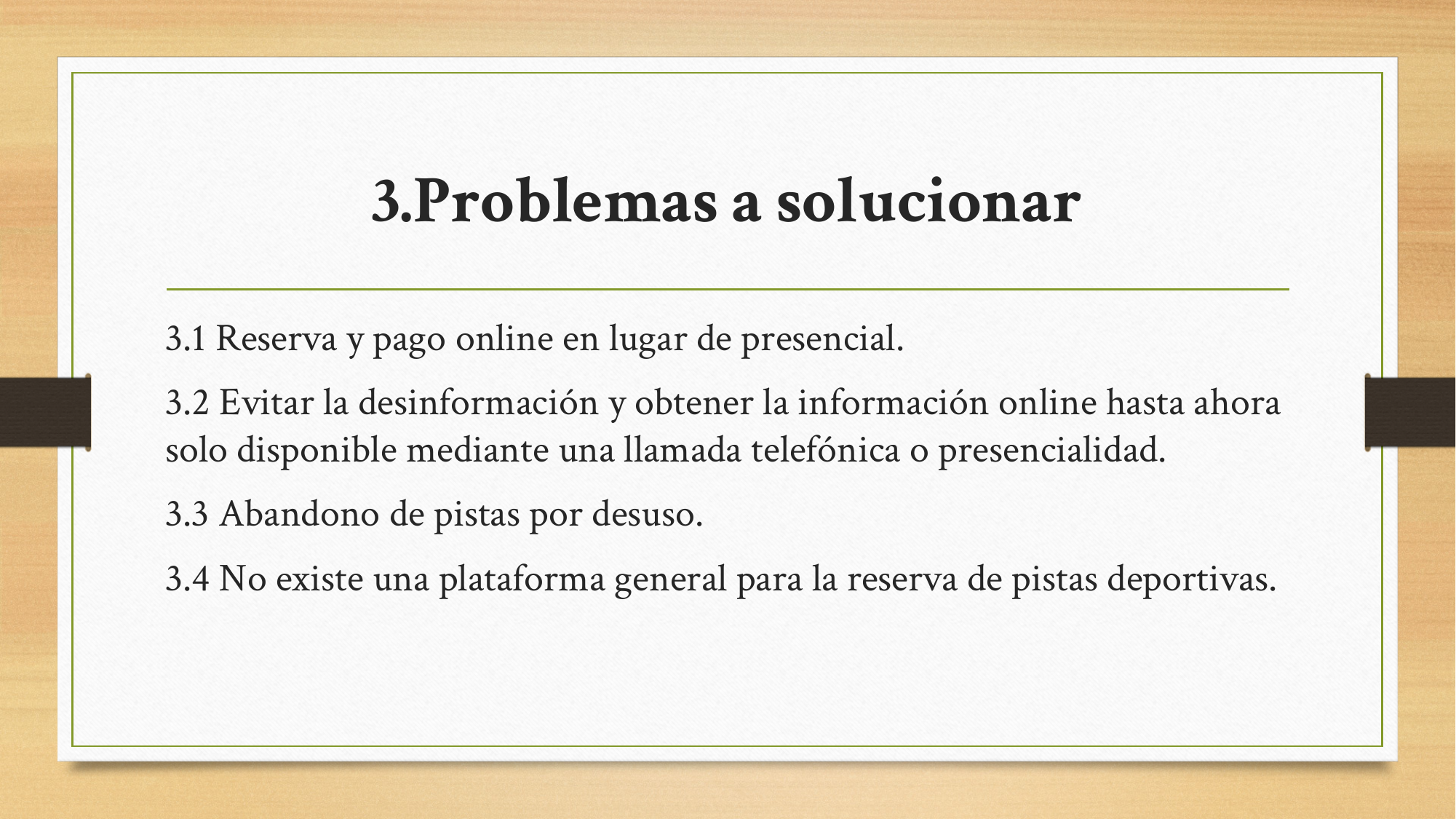

# 3.Problemas a solucionar
3.1 Reserva y pago online en lugar de presencial.
3.2 Evitar la desinformación y obtener la información online hasta ahora solo disponible mediante una llamada telefónica o presencialidad.
3.3 Abandono de pistas por desuso.
3.4 No existe una plataforma general para la reserva de pistas deportivas.